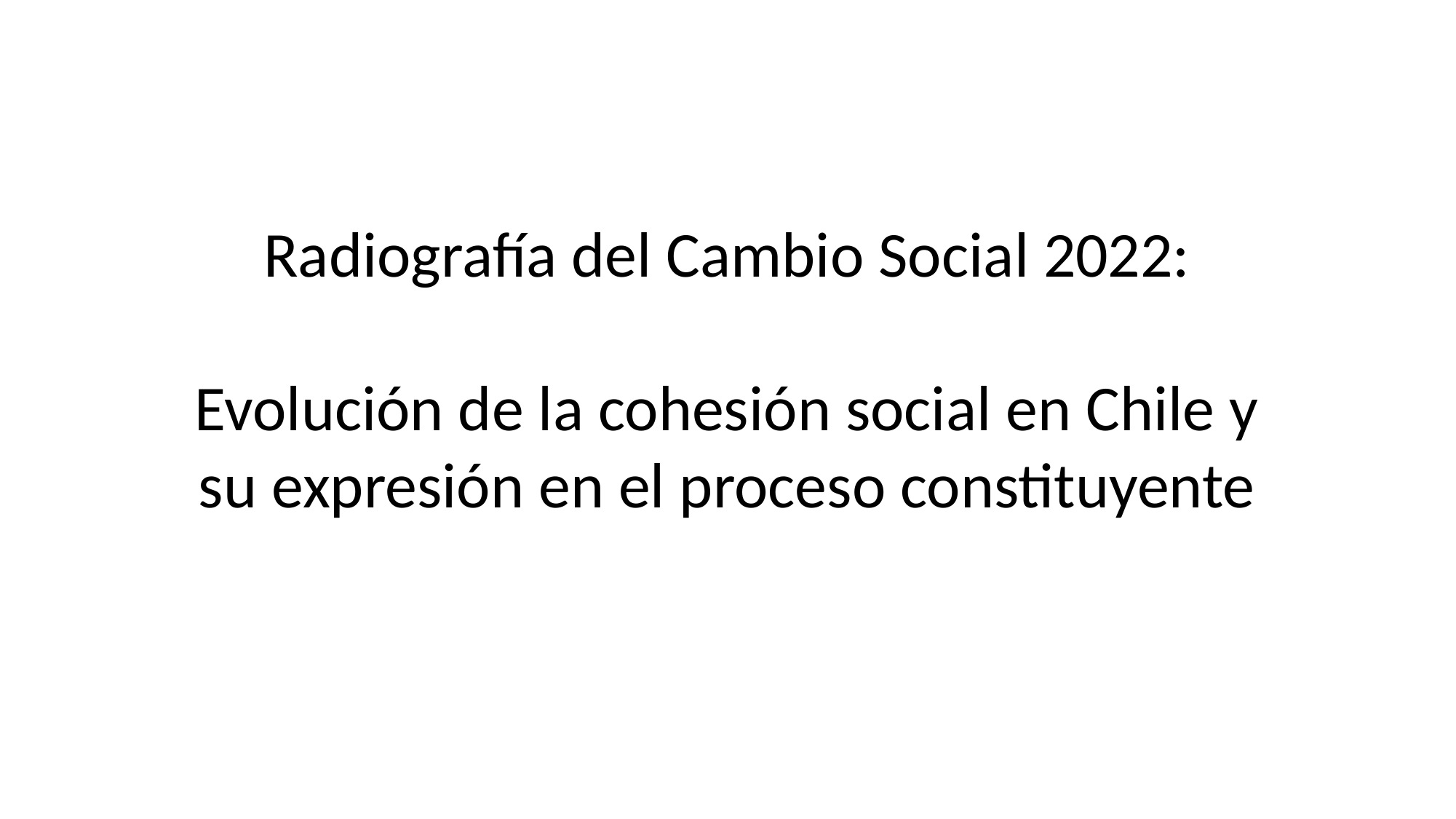

# Radiografía del Cambio Social 2022: Evolución de la cohesión social en Chile y su expresión en el proceso constituyente